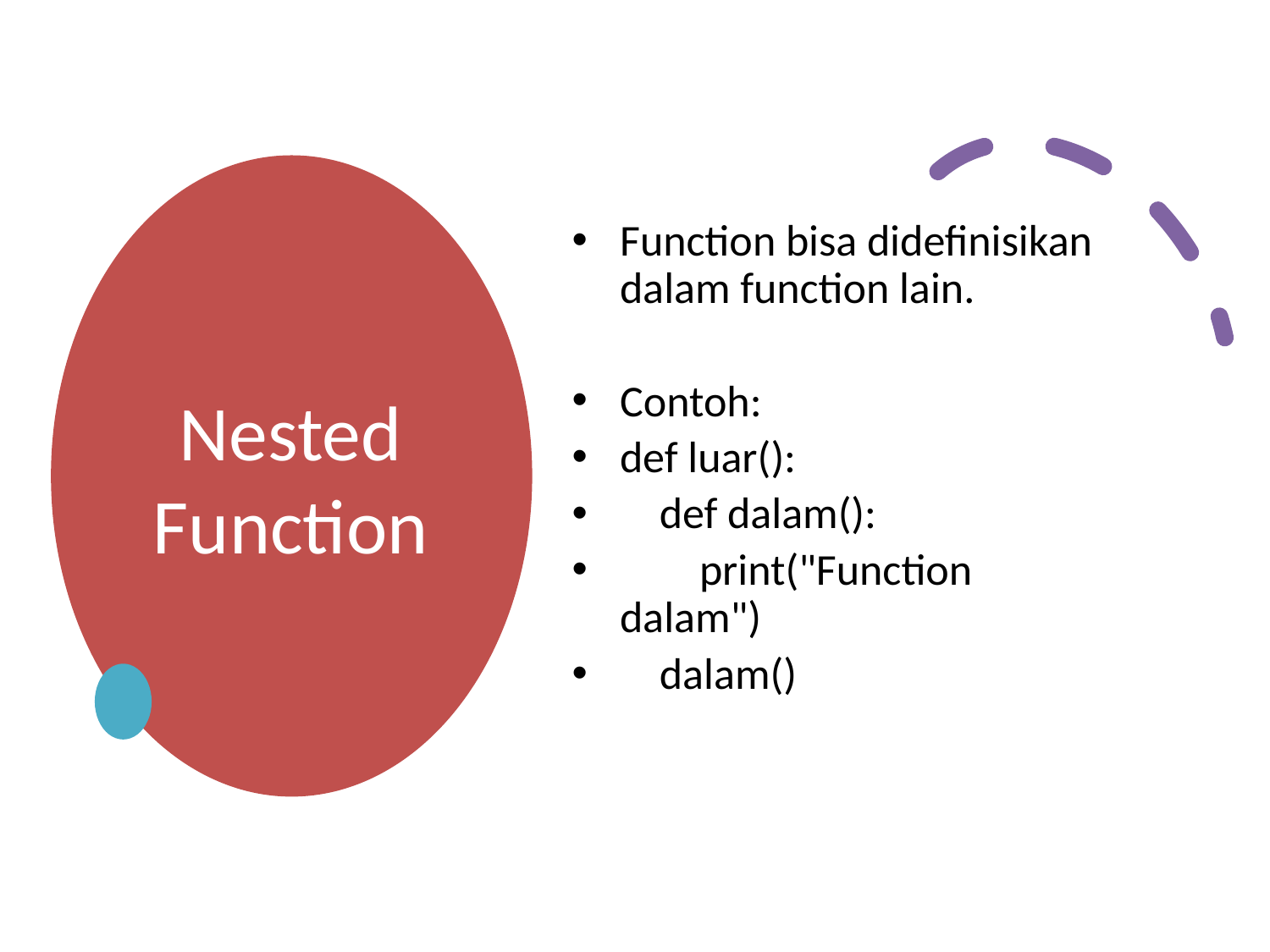

# Nested Function
Function bisa didefinisikan dalam function lain.

Contoh:
def luar():
    def dalam():
        print("Function dalam")
    dalam()